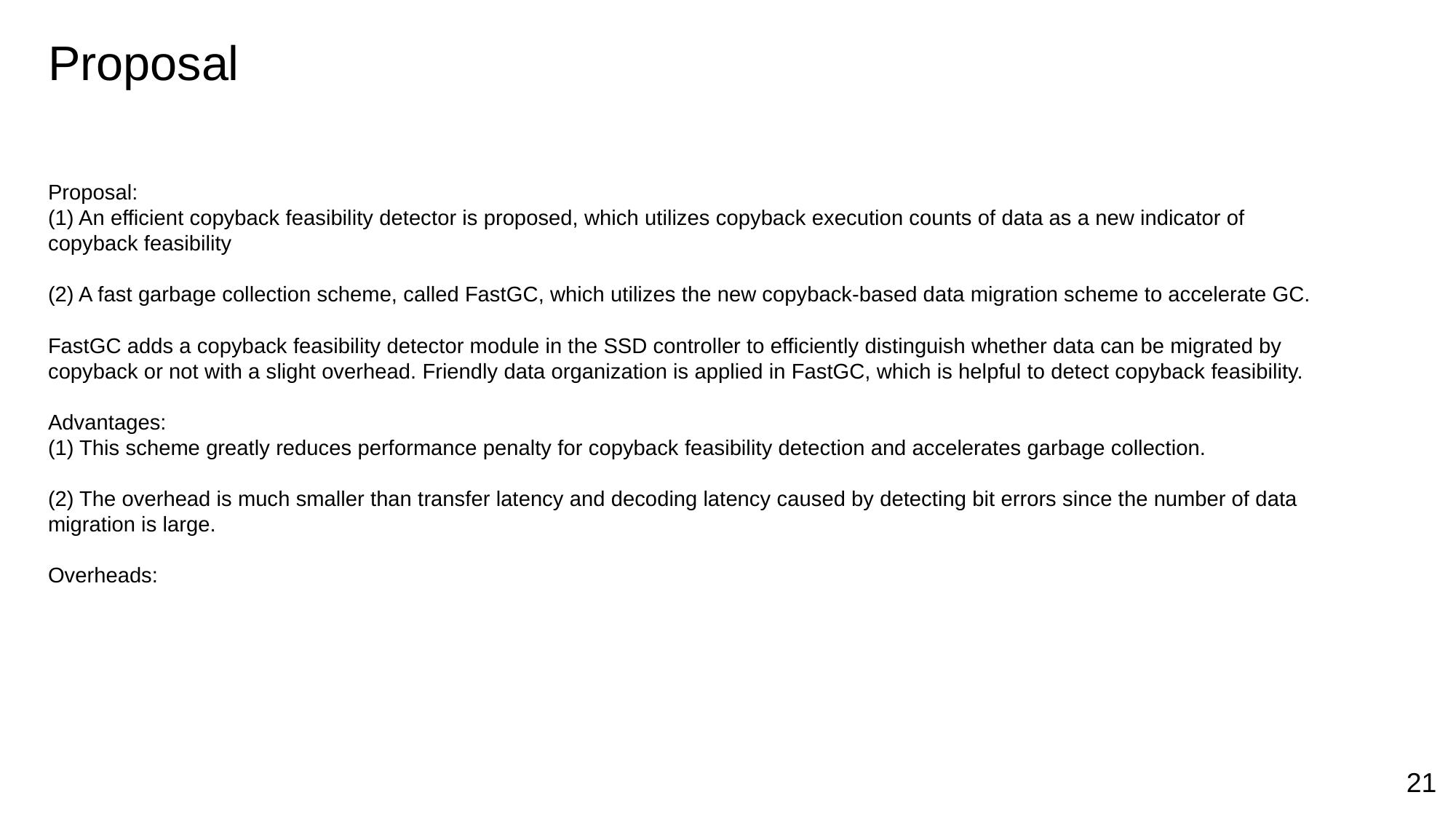

Proposal

Proposal:
(1) An efficient copyback feasibility detector is proposed, which utilizes copyback execution counts of data as a new indicator of copyback feasibility

(2) A fast garbage collection scheme, called FastGC, which utilizes the new copyback-based data migration scheme to accelerate GC.

FastGC adds a copyback feasibility detector module in the SSD controller to efficiently distinguish whether data can be migrated by copyback or not with a slight overhead. Friendly data organization is applied in FastGC, which is helpful to detect copyback feasibility.

Advantages:
(1) This scheme greatly reduces performance penalty for copyback feasibility detection and accelerates garbage collection.

(2) The overhead is much smaller than transfer latency and decoding latency caused by detecting bit errors since the number of data migration is large.

Overheads:

21